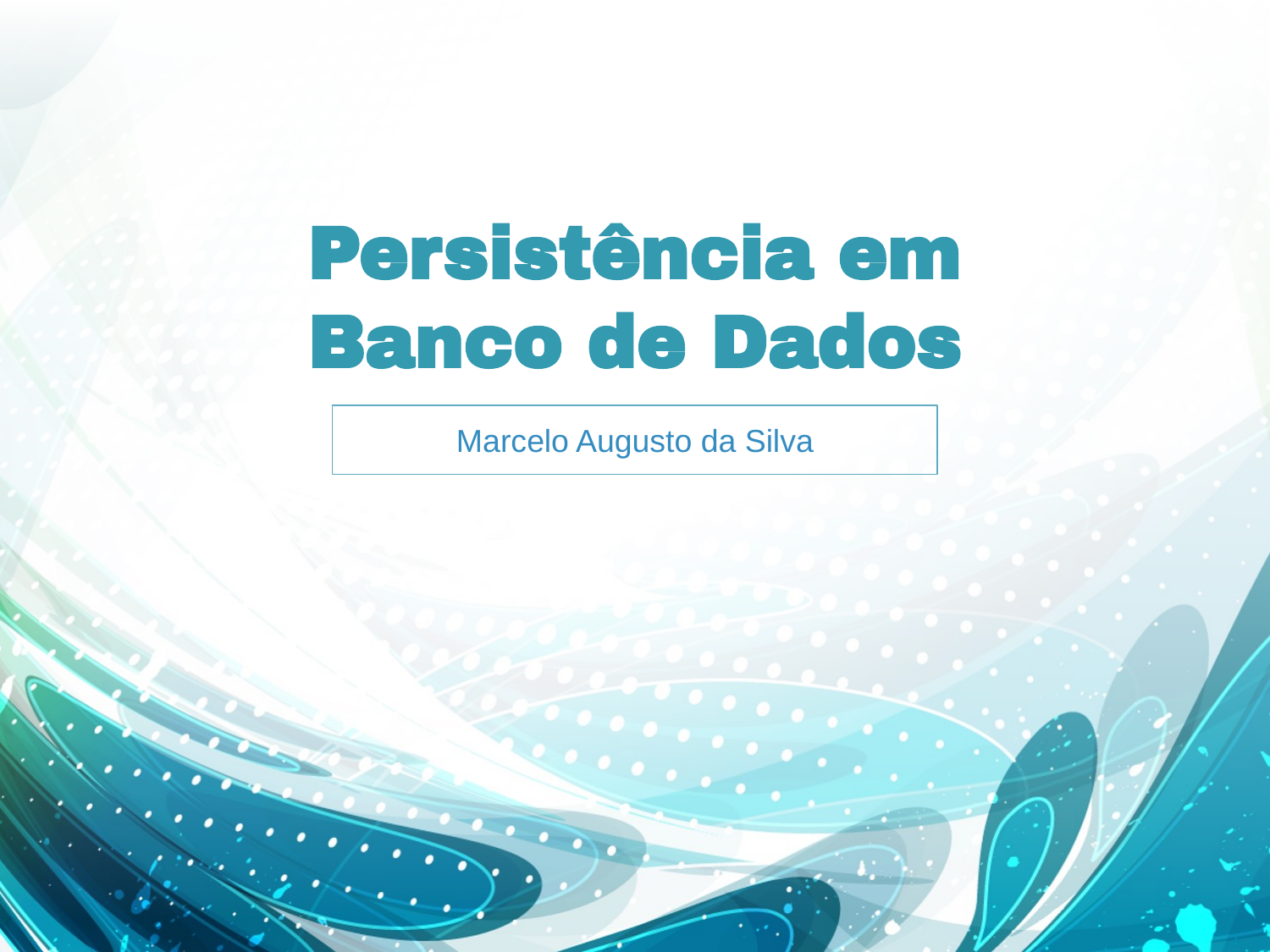

# Persistência em Banco de Dados
Marcelo Augusto da Silva